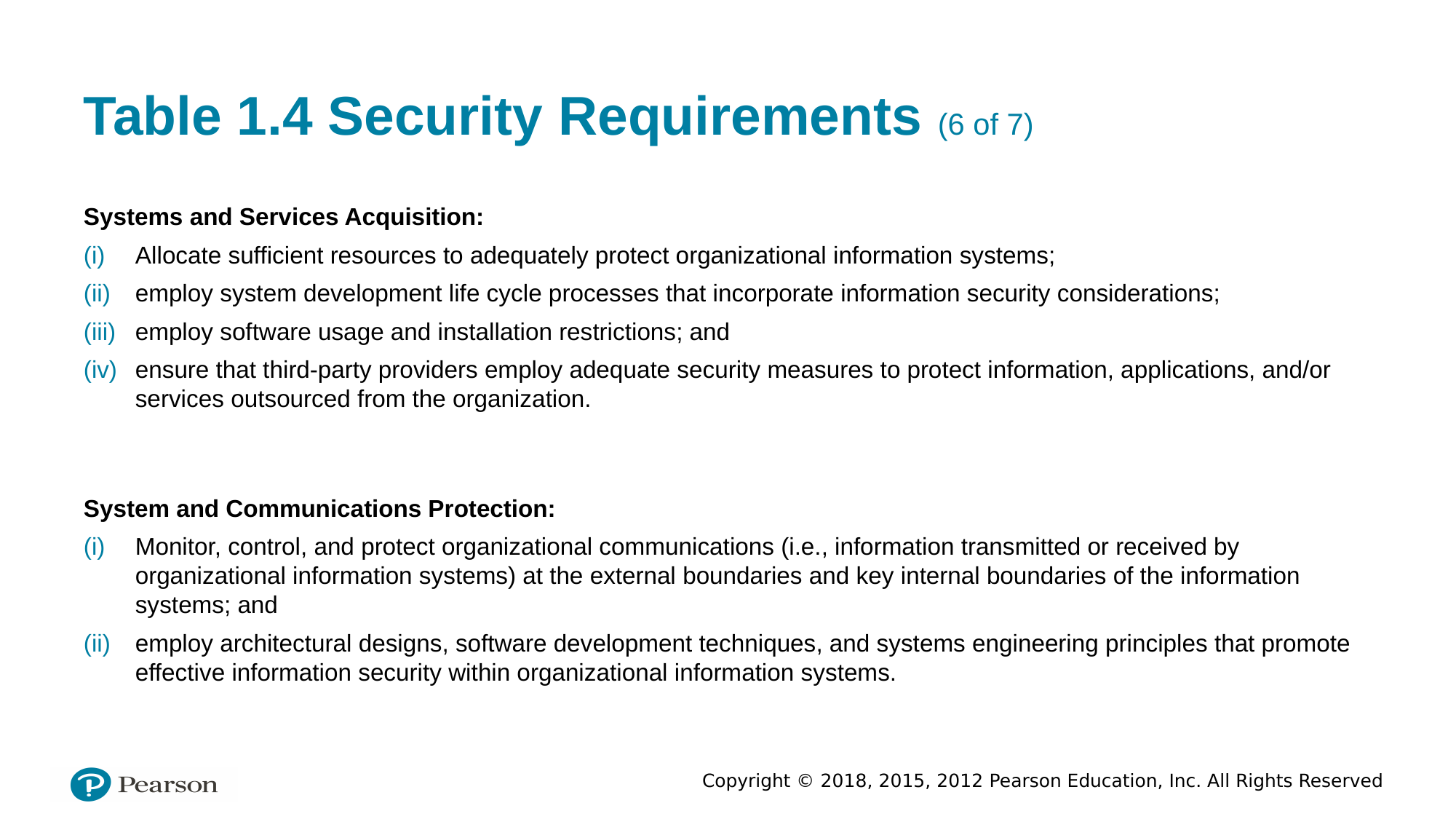

# Table 1.4 Security Requirements (6 of 7)
Systems and Services Acquisition:
Allocate sufficient resources to adequately protect organizational information systems;
employ system development life cycle processes that incorporate information security considerations;
employ software usage and installation restrictions; and
ensure that third-party providers employ adequate security measures to protect information, applications, and/or services outsourced from the organization.
System and Communications Protection:
Monitor, control, and protect organizational communications (i.e., information transmitted or received by organizational information systems) at the external boundaries and key internal boundaries of the information systems; and
employ architectural designs, software development techniques, and systems engineering principles that promote effective information security within organizational information systems.